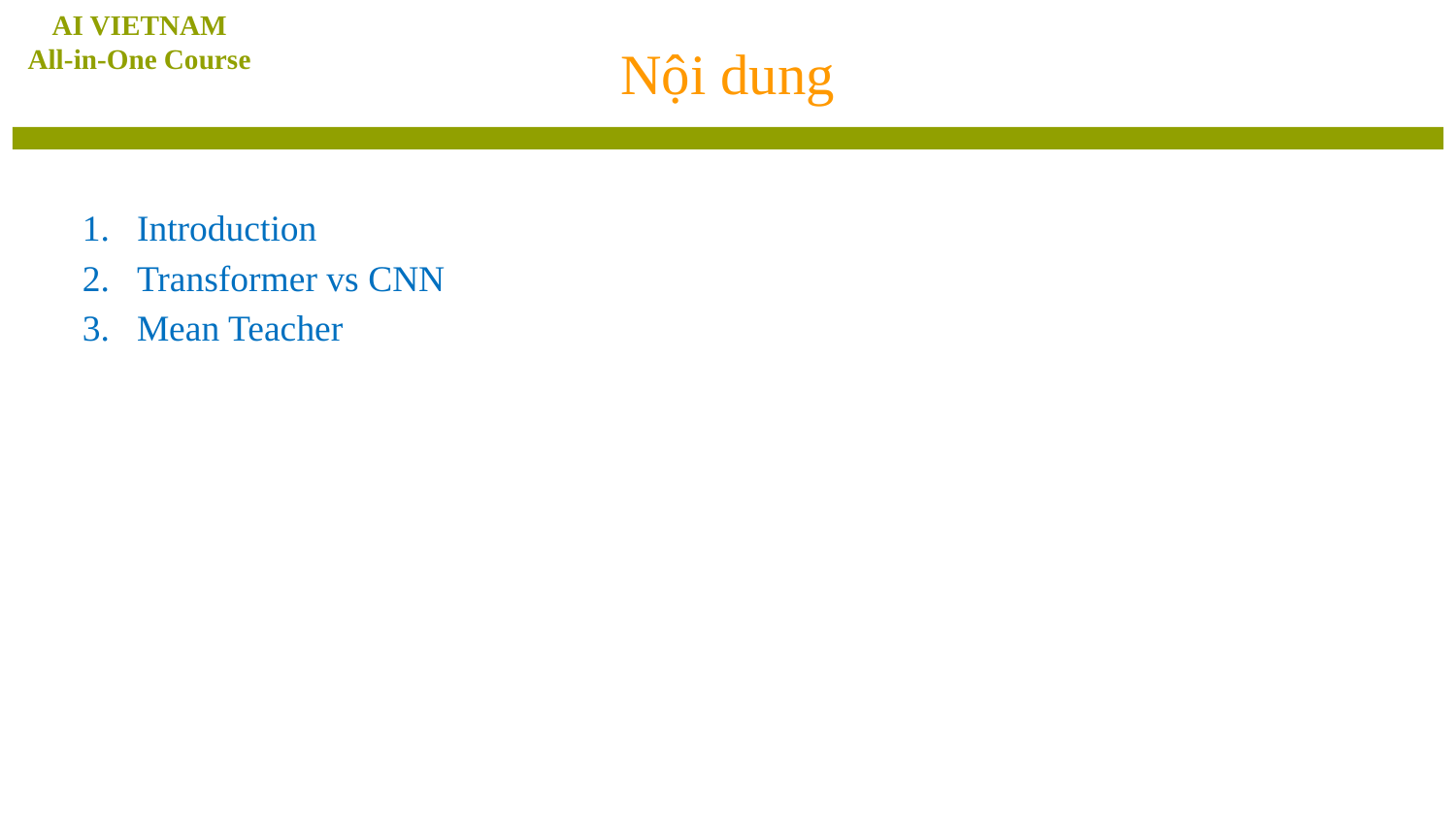

AI VIETNAM
All-in-One Course
# Nội dung

Introduction
Transformer vs CNN
Mean Teacher